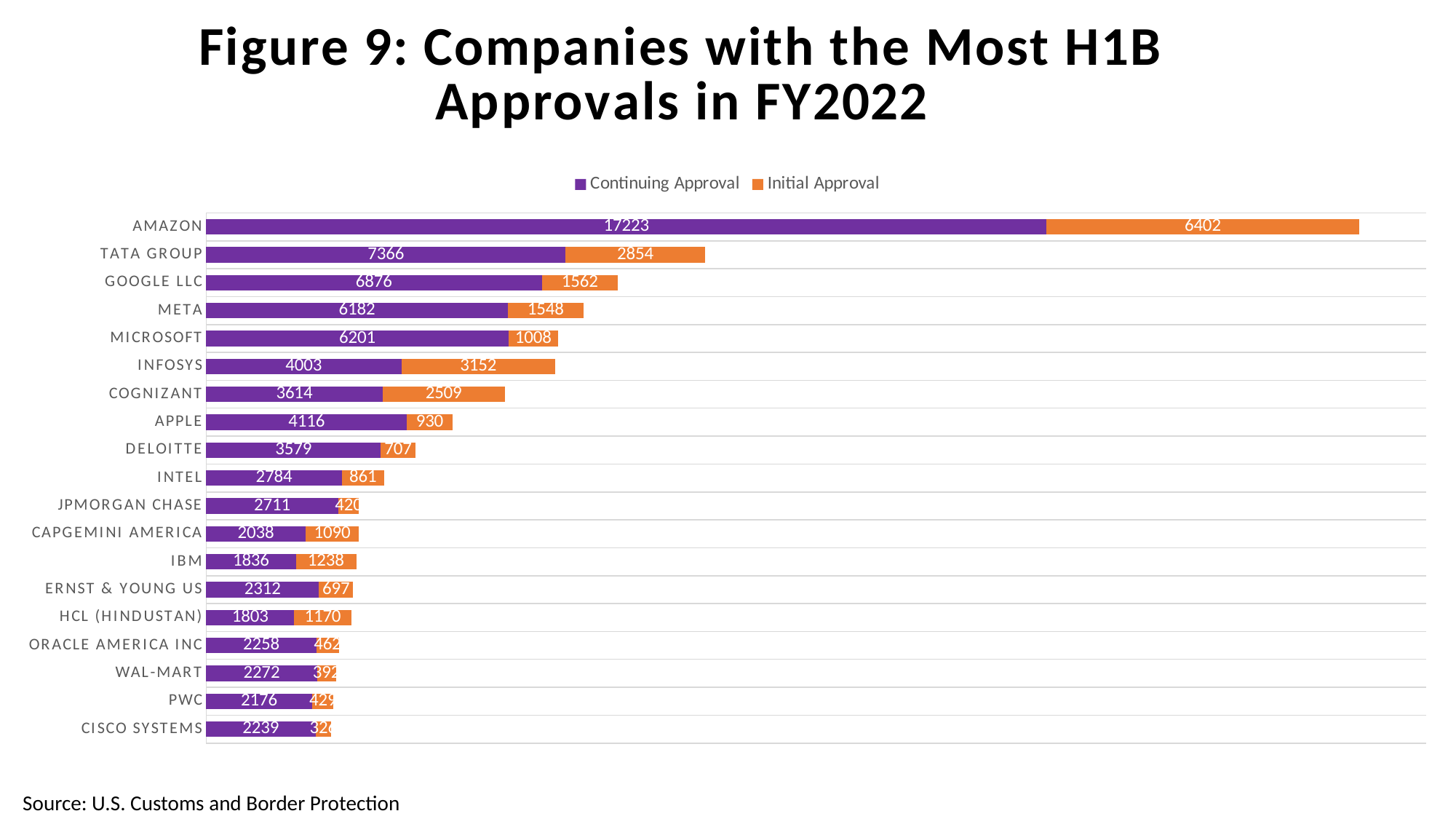

### Chart: Figure 9: Companies with the Most H1B Approvals in FY2022

| Category | Continuing Approval | Initial Approval |
|---|---|---|
| AMAZON | 17223.0 | 6402.0 |
| TATA GROUP | 7366.0 | 2854.0 |
| GOOGLE LLC | 6876.0 | 1562.0 |
| META | 6182.0 | 1548.0 |
| MICROSOFT | 6201.0 | 1008.0 |
| INFOSYS | 4003.0 | 3152.0 |
| COGNIZANT | 3614.0 | 2509.0 |
| APPLE | 4116.0 | 930.0 |
| DELOITTE | 3579.0 | 707.0 |
| INTEL | 2784.0 | 861.0 |
| JPMORGAN CHASE | 2711.0 | 420.0 |
| CAPGEMINI AMERICA | 2038.0 | 1090.0 |
| IBM | 1836.0 | 1238.0 |
| ERNST & YOUNG US | 2312.0 | 697.0 |
| HCL (HINDUSTAN) | 1803.0 | 1170.0 |
| ORACLE AMERICA INC | 2258.0 | 462.0 |
| WAL-MART | 2272.0 | 392.0 |
| PWC | 2176.0 | 429.0 |
| CISCO SYSTEMS | 2239.0 | 326.0 |
Source: U.S. Customs and Border Protection